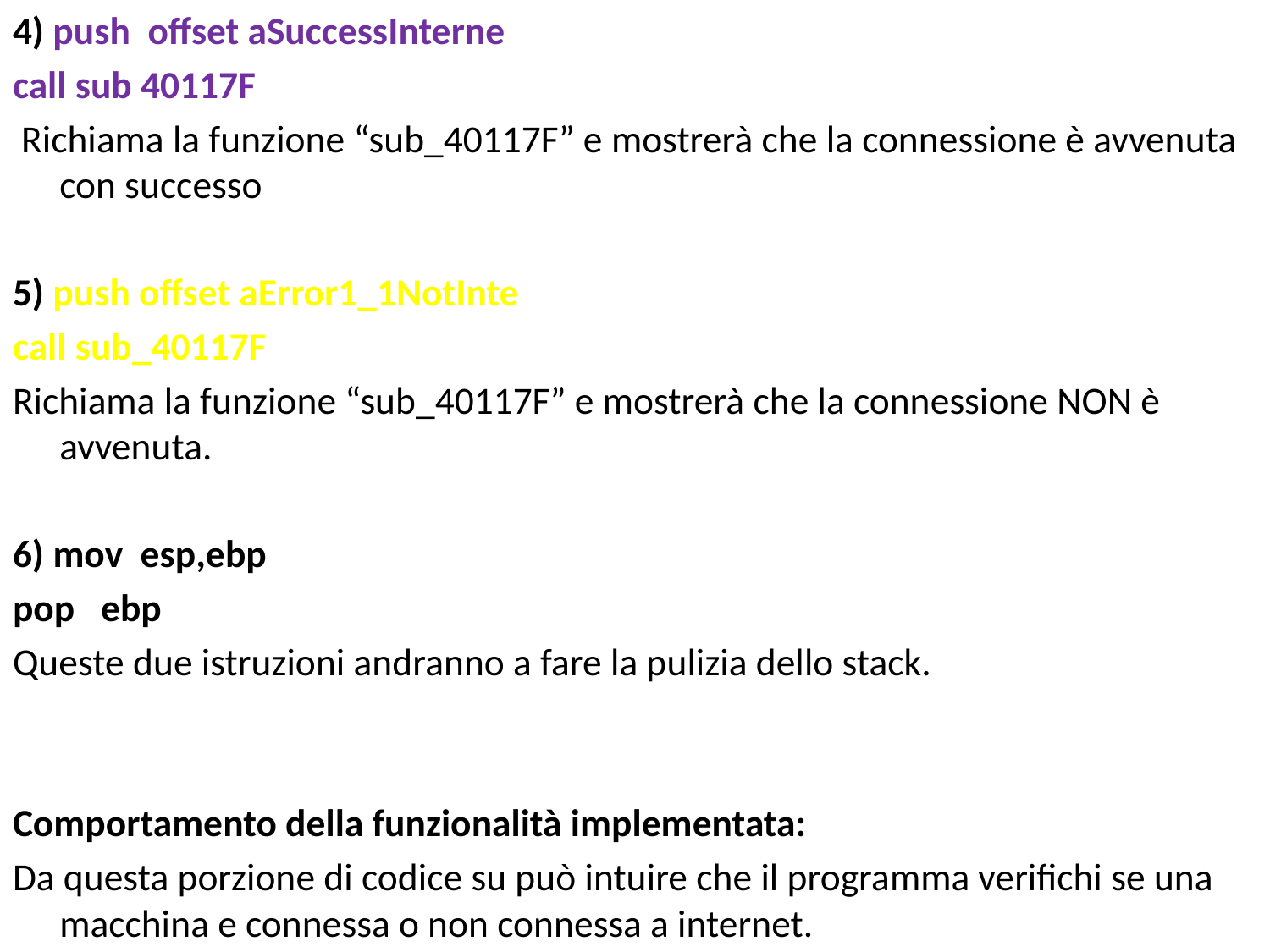

4) push  offset aSuccessInterne
call sub 40117F
 Richiama la funzione “sub_40117F” e mostrerà che la connessione è avvenuta con successo

5) push offset aError1_1NotInte
call sub_40117F
Richiama la funzione “sub_40117F” e mostrerà che la connessione NON è avvenuta.

6) mov  esp,ebp
pop   ebp
Queste due istruzioni andranno a fare la pulizia dello stack.

Comportamento della funzionalità implementata:
Da questa porzione di codice su può intuire che il programma verifichi se una macchina e connessa o non connessa a internet.